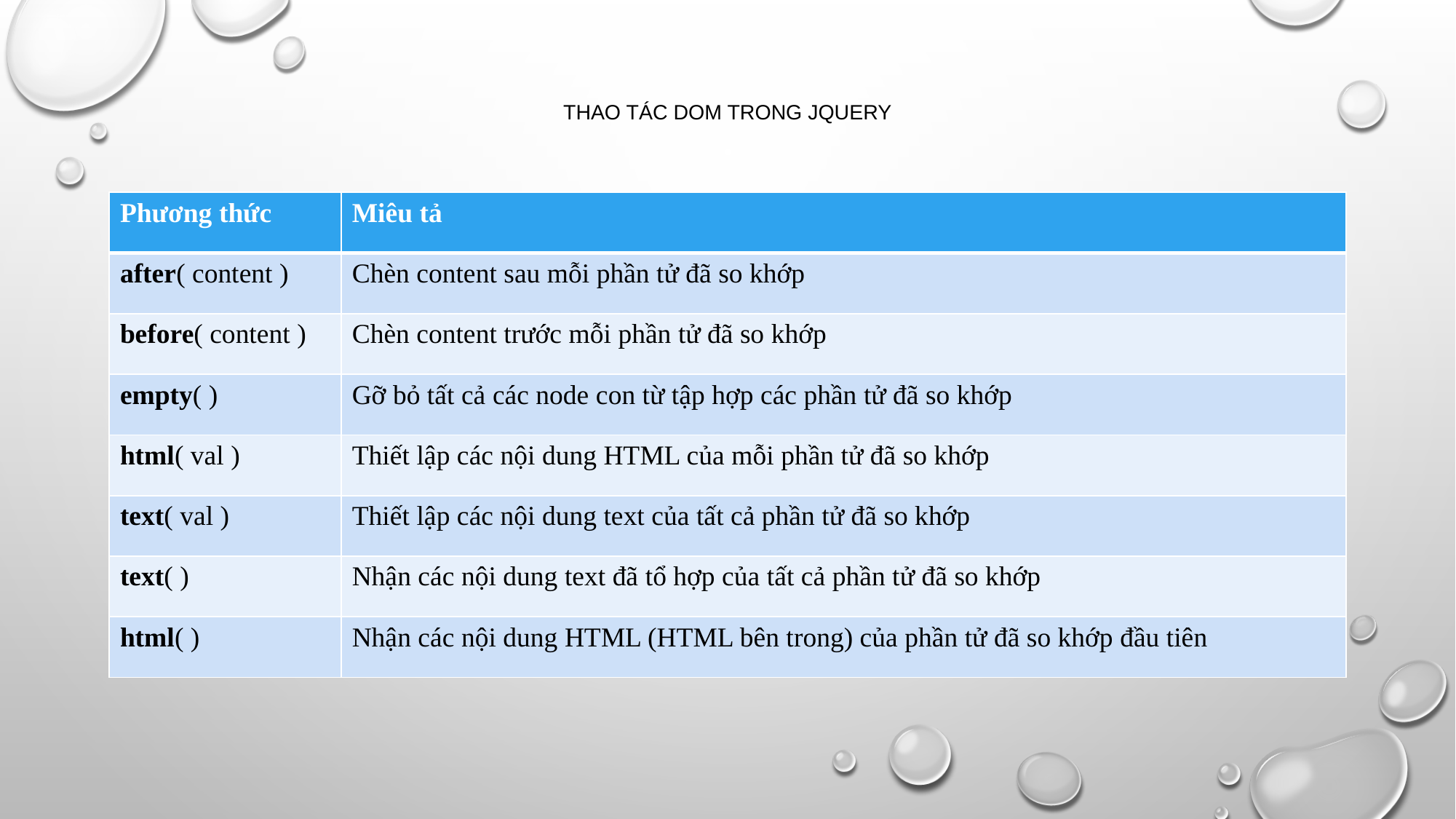

# Thao tác DOM trong jQuery
| Phương thức | Miêu tả |
| --- | --- |
| after( content ) | Chèn content sau mỗi phần tử đã so khớp |
| before( content ) | Chèn content trước mỗi phần tử đã so khớp |
| empty( ) | Gỡ bỏ tất cả các node con từ tập hợp các phần tử đã so khớp |
| html( val ) | Thiết lập các nội dung HTML của mỗi phần tử đã so khớp |
| text( val ) | Thiết lập các nội dung text của tất cả phần tử đã so khớp |
| text( ) | Nhận các nội dung text đã tổ hợp của tất cả phần tử đã so khớp |
| html( ) | Nhận các nội dung HTML (HTML bên trong) của phần tử đã so khớp đầu tiên |